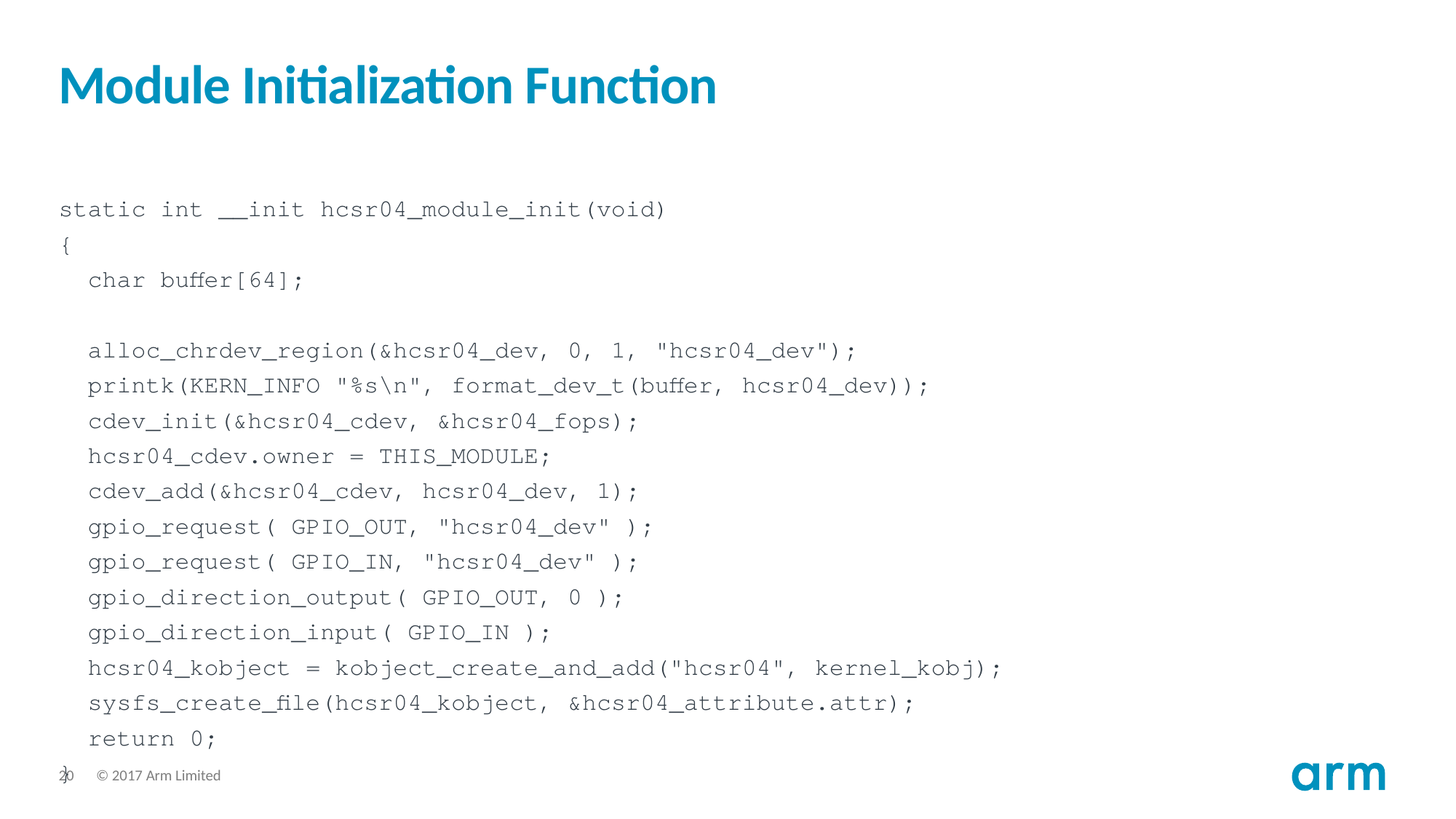

# Module Initialization Function
static int __init hcsr04_module_init(void)
{
  char buffer[64];

  alloc_chrdev_region(&hcsr04_dev, 0, 1, "hcsr04_dev");
  printk(KERN_INFO "%s\n", format_dev_t(buffer, hcsr04_dev));
  cdev_init(&hcsr04_cdev, &hcsr04_fops);
  hcsr04_cdev.owner = THIS_MODULE;
  cdev_add(&hcsr04_cdev, hcsr04_dev, 1);
  gpio_request( GPIO_OUT, "hcsr04_dev" );
  gpio_request( GPIO_IN, "hcsr04_dev" );
  gpio_direction_output( GPIO_OUT, 0 );
  gpio_direction_input( GPIO_IN );
  hcsr04_kobject = kobject_create_and_add("hcsr04", kernel_kobj);
  sysfs_create_file(hcsr04_kobject, &hcsr04_attribute.attr);
  return 0;
}